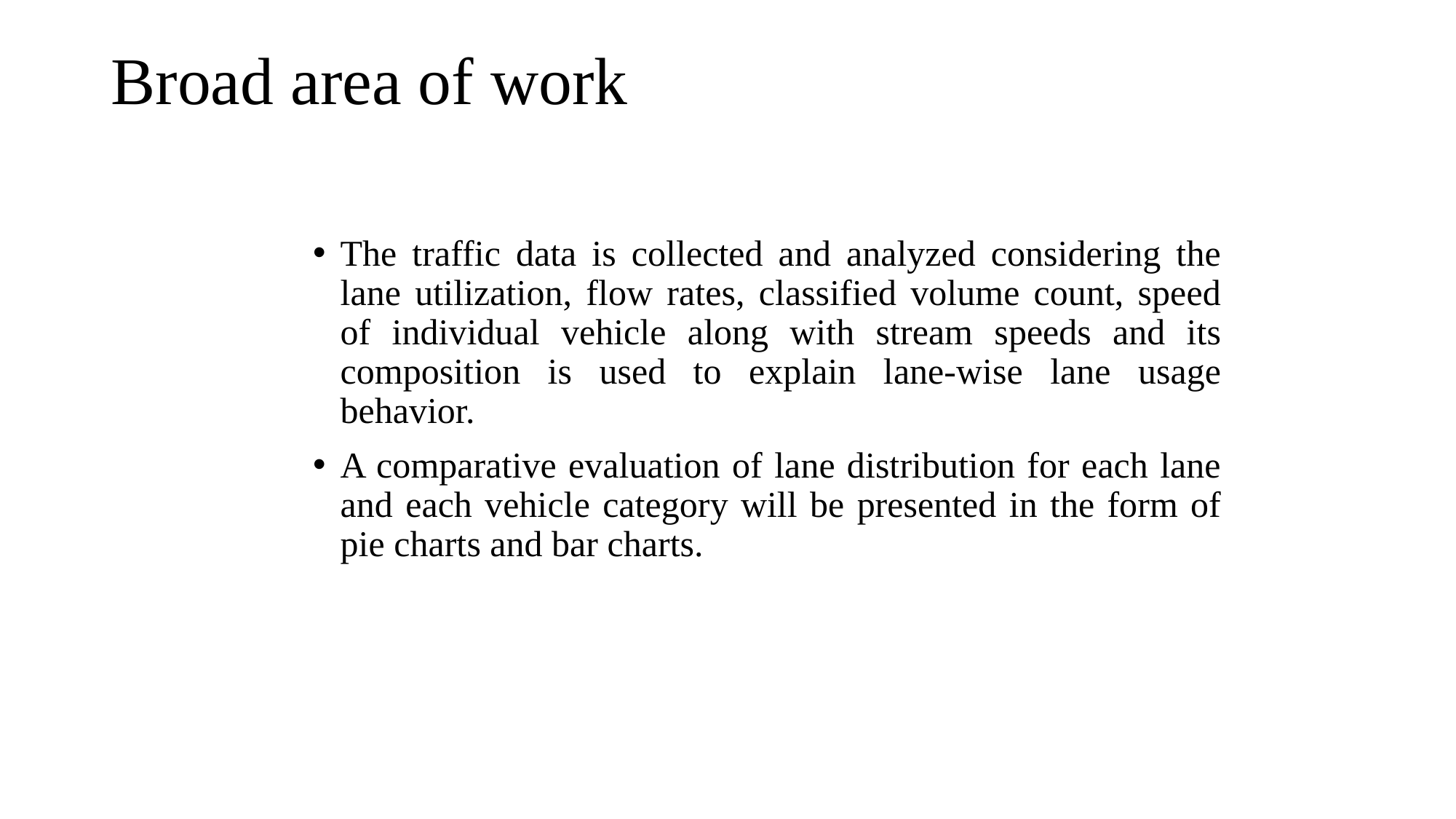

# Broad area of work
The traffic data is collected and analyzed considering the lane utilization, flow rates, classified volume count, speed of individual vehicle along with stream speeds and its composition is used to explain lane-wise lane usage behavior.
A comparative evaluation of lane distribution for each lane and each vehicle category will be presented in the form of pie charts and bar charts.